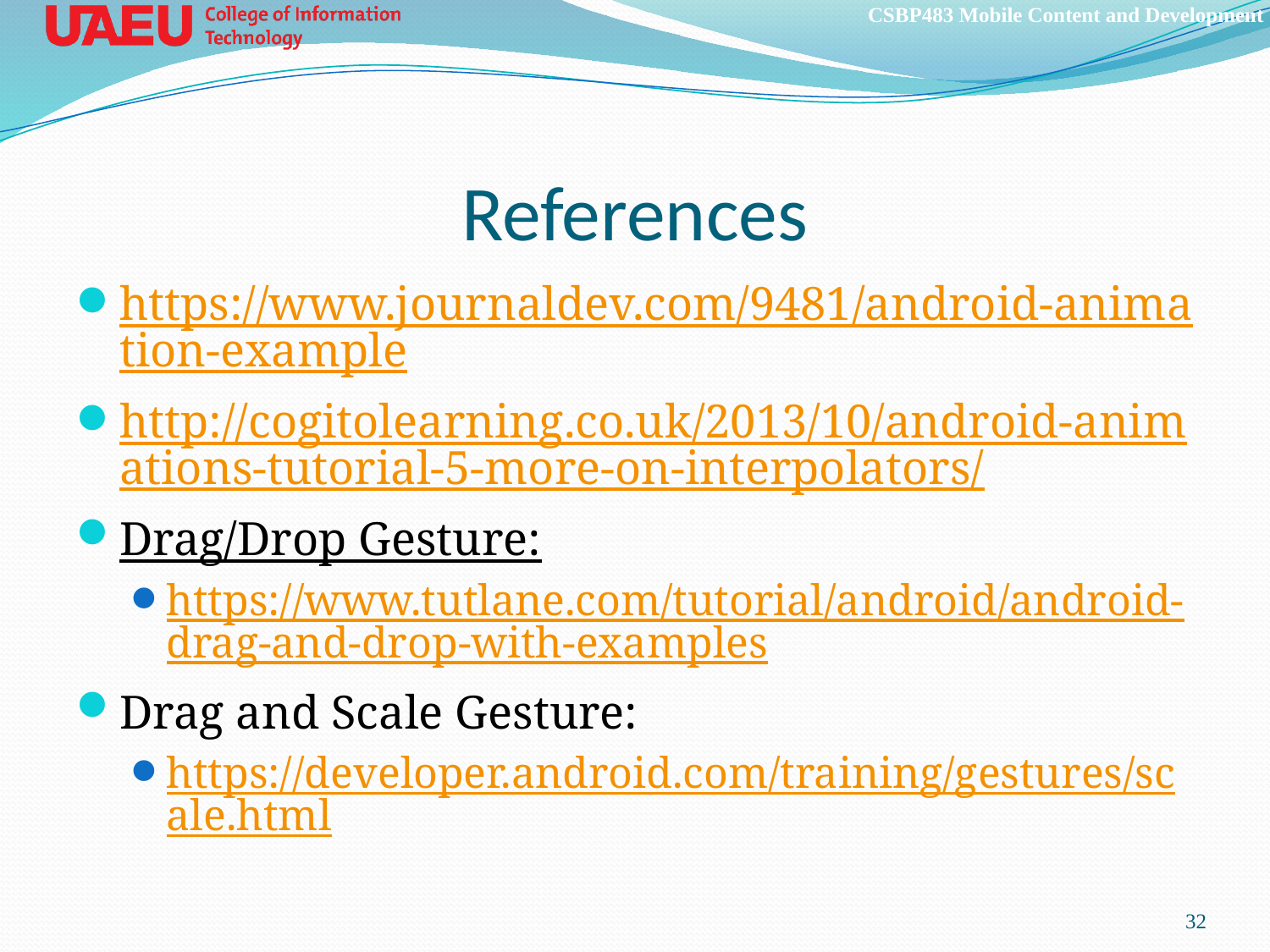

# References
https://www.journaldev.com/9481/android-animation-example
http://cogitolearning.co.uk/2013/10/android-animations-tutorial-5-more-on-interpolators/
Drag/Drop Gesture:
https://www.tutlane.com/tutorial/android/android-drag-and-drop-with-examples
Drag and Scale Gesture:
https://developer.android.com/training/gestures/scale.html

32